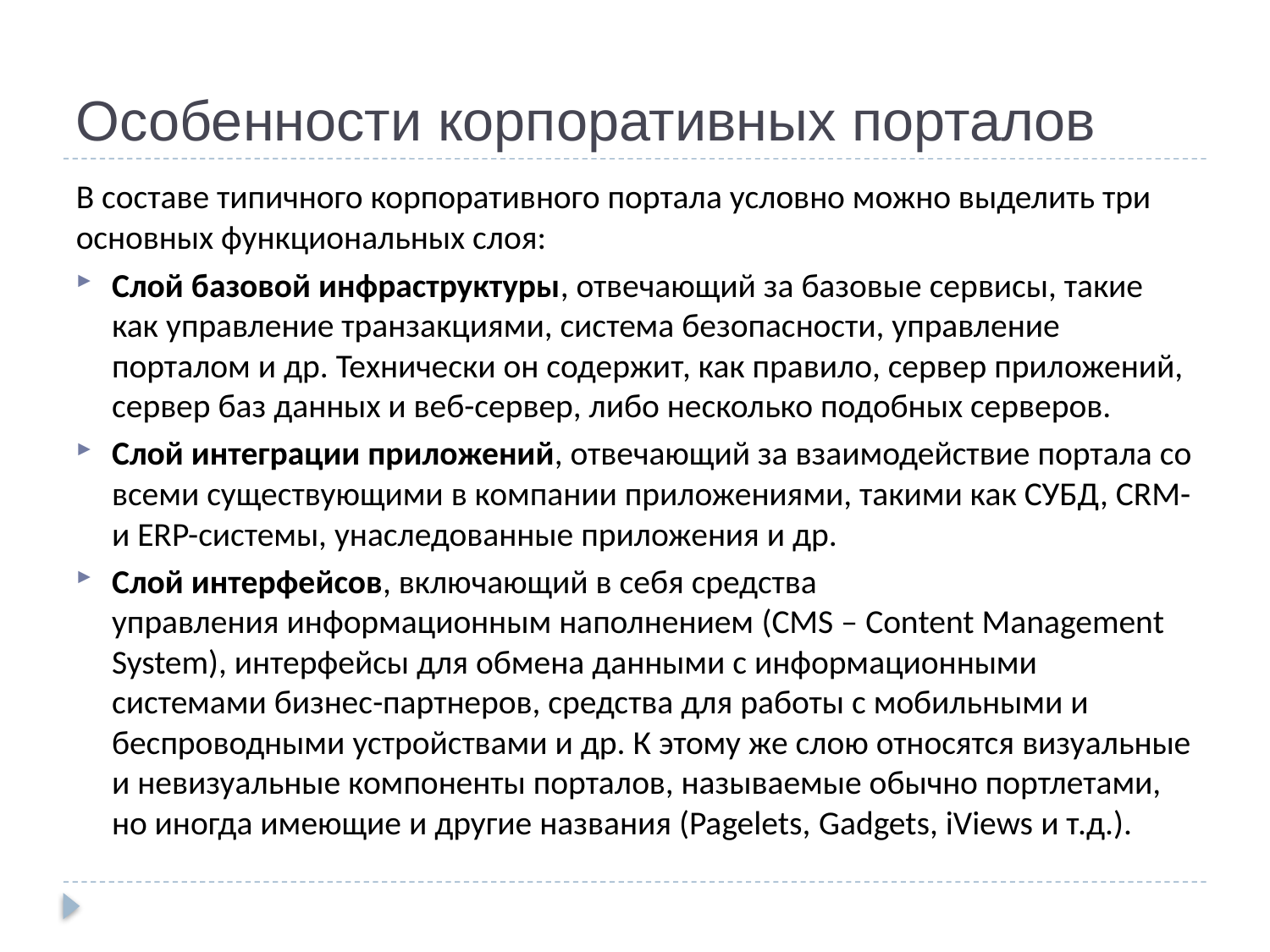

# Особенности корпоративных порталов
В составе типичного корпоративного портала условно можно выделить три основных функциональных слоя:
Слой базовой инфраструктуры, отвечающий за базовые сервисы, такие как управление транзакциями, система безопасности, управление порталом и др. Технически он содержит, как правило, сервер приложений, сервер баз данных и веб-сервер, либо несколько подобных серверов.
Слой интеграции приложений, отвечающий за взаимодействие портала со всеми существующими в компании приложениями, такими как СУБД, CRM- и ERP-системы, унаследованные приложения и др.
Слой интерфейсов, включающий в себя средства управления информационным наполнением (CMS – Content Management System), интерфейсы для обмена данными с информационными системами бизнес-партнеров, средства для работы с мобильными и беспроводными устройствами и др. К этому же слою относятся визуальные и невизуальные компоненты порталов, называемые обычно портлетами, но иногда имеющие и другие названия (Pagelets, Gadgets, iViews и т.д.).